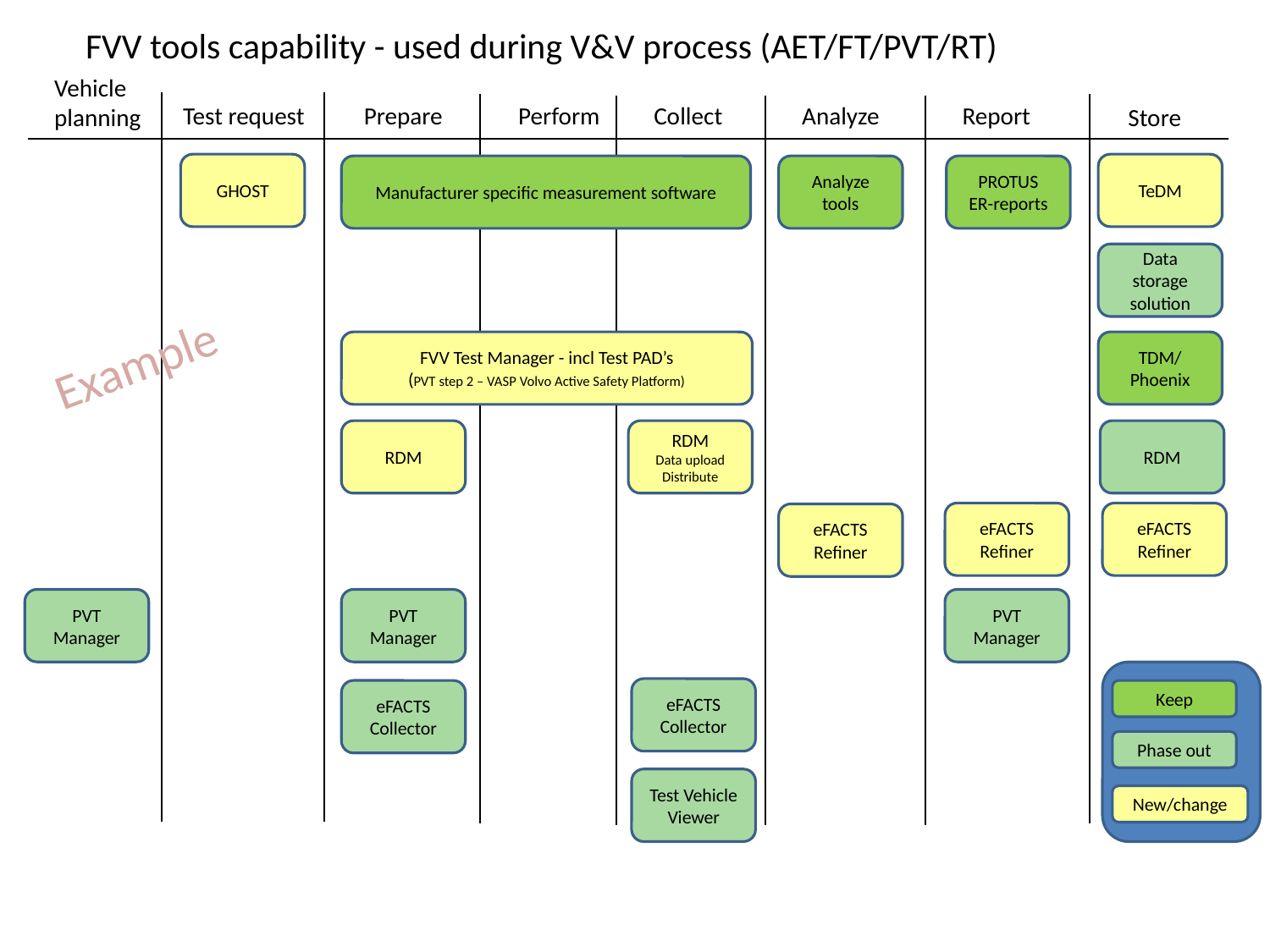

FVV tools capability - used during V&V process (AET/FT/PVT/RT)
Vehicle
planning
Report
Test request
Prepare
Perform
Collect
Analyze
Store
GHOST
TeDM
Manufacturer specific measurement software
Analyze tools
PROTUS
ER-reports
Data storage solution
Example
FVV Test Manager - incl Test PAD’s
(PVT step 2 – VASP Volvo Active Safety Platform)
TDM/
Phoenix
RDM
RDM
Data upload
Distribute
RDM
eFACTS Refiner
eFACTS Refiner
eFACTS Refiner
PVT Manager
PVT Manager
PVT Manager

eFACTS
Collector
eFACTS
Collector
Keep
Phase out
Test Vehicle Viewer
New/change